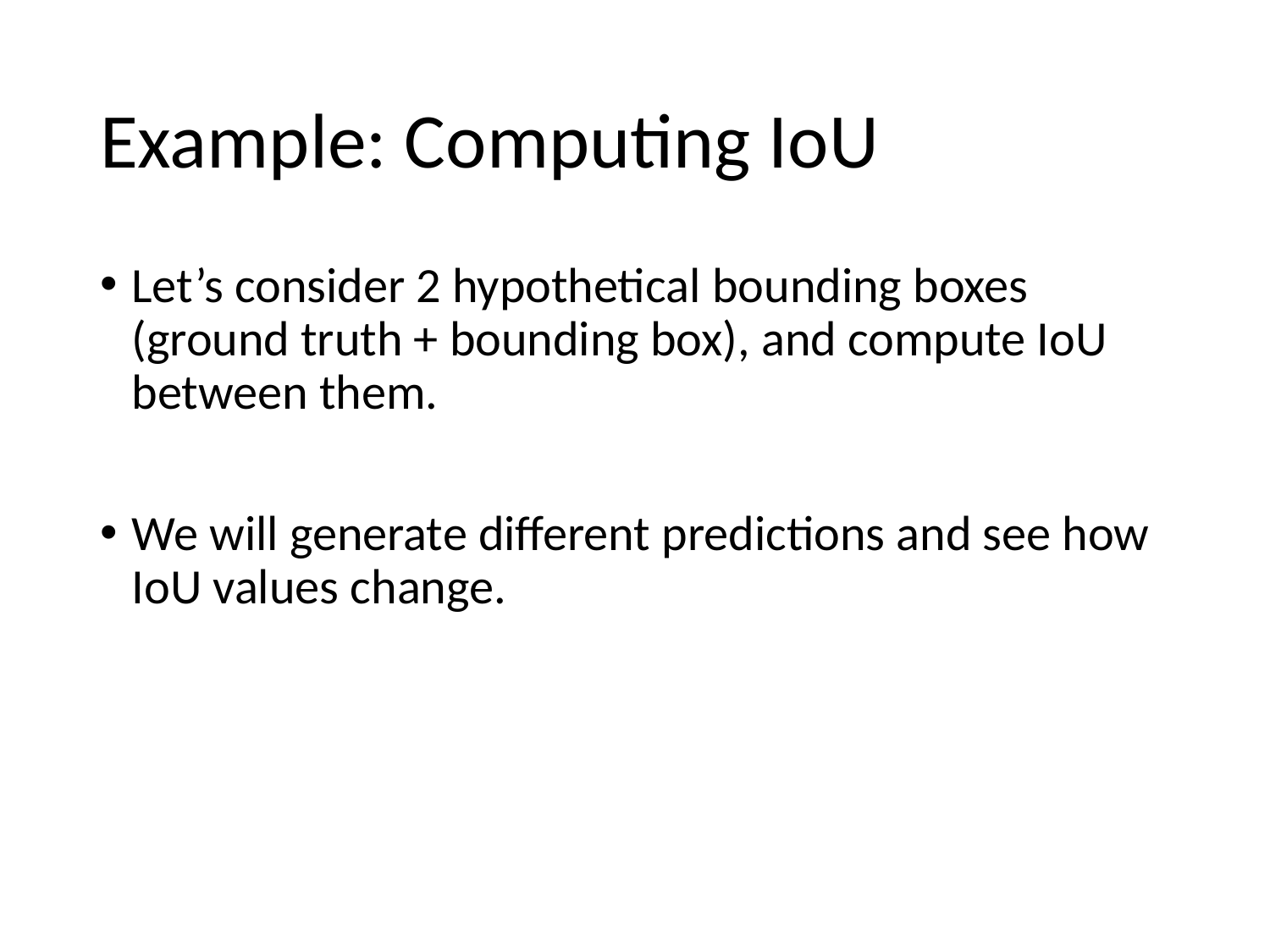

# Example: Computing IoU
Let’s consider 2 hypothetical bounding boxes (ground truth + bounding box), and compute IoU between them.

We will generate different predictions and see how IoU values change.